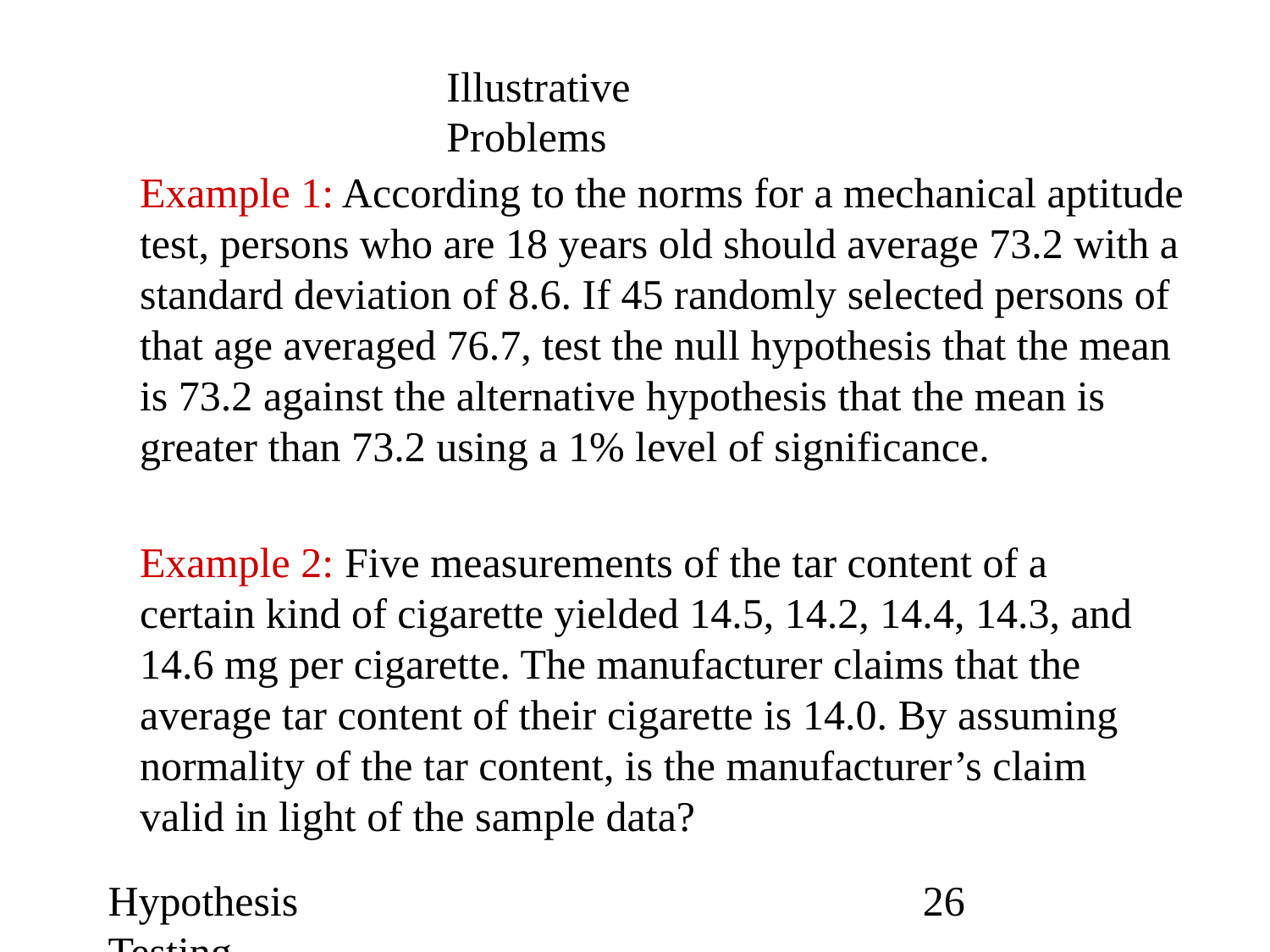

Illustrative Problems
Example 1: According to the norms for a mechanical aptitude test, persons who are 18 years old should average 73.2 with a standard deviation of 8.6. If 45 randomly selected persons of that age averaged 76.7, test the null hypothesis that the mean is 73.2 against the alternative hypothesis that the mean is greater than 73.2 using a 1% level of significance.
Example 2: Five measurements of the tar content of a certain kind of cigarette yielded 14.5, 14.2, 14.4, 14.3, and 14.6 mg per cigarette. The manufacturer claims that the average tar content of their cigarette is 14.0. By assuming normality of the tar content, is the manufacturer’s claim valid in light of the sample data?
Hypothesis Testing
26